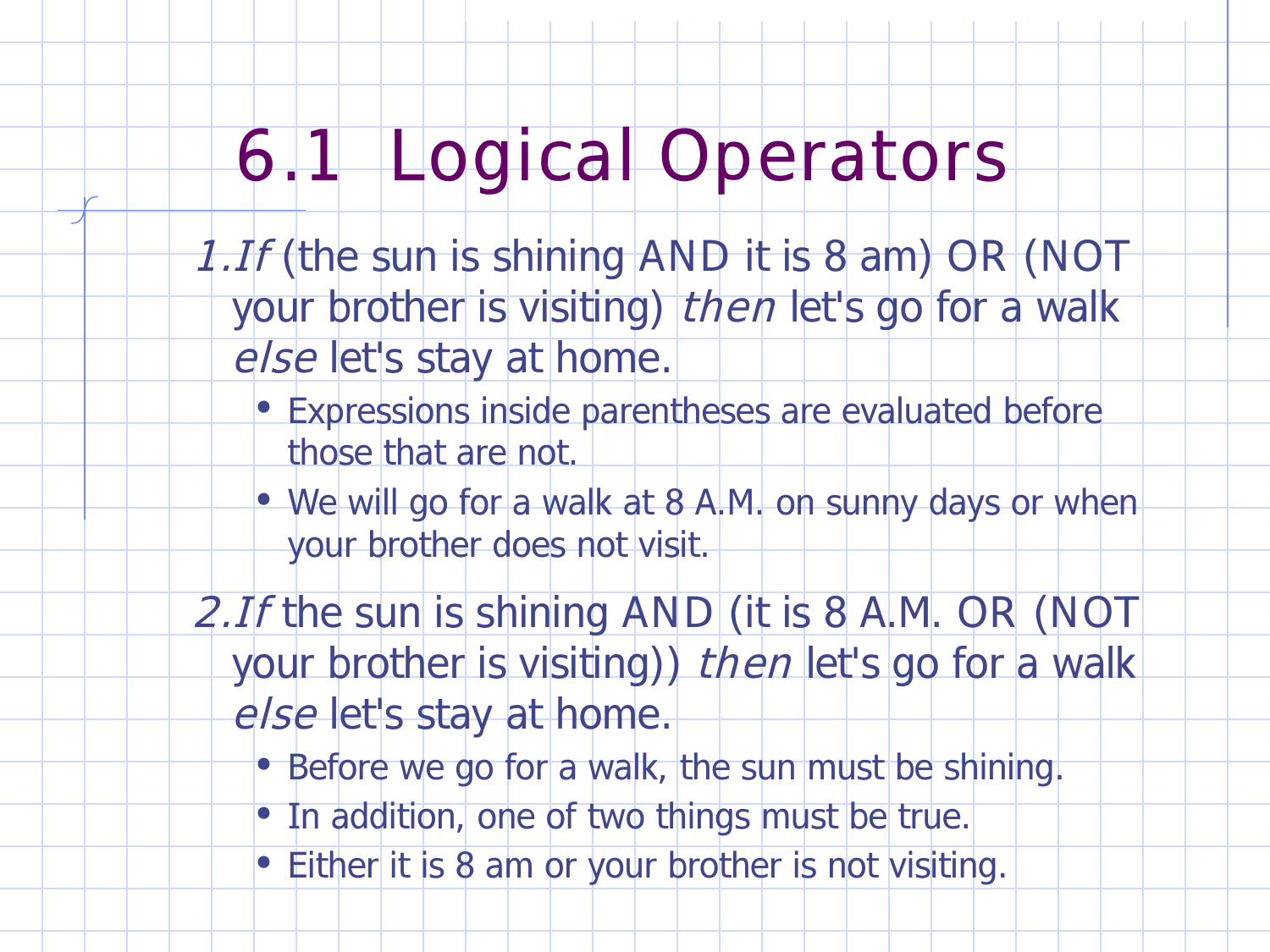

# 6.1  Logical Operators
If (the sun is shining AND it is 8 am) OR (NOT your brother is visiting) then let's go for a walk else let's stay at home.
Expressions inside parentheses are evaluated before those that are not.
We will go for a walk at 8 A.M. on sunny days or when your brother does not visit.

If the sun is shining AND (it is 8 A.M. OR (NOT your brother is visiting)) then let's go for a walk else let's stay at home.
Before we go for a walk, the sun must be shining.
In addition, one of two things must be true.
Either it is 8 am or your brother is not visiting.